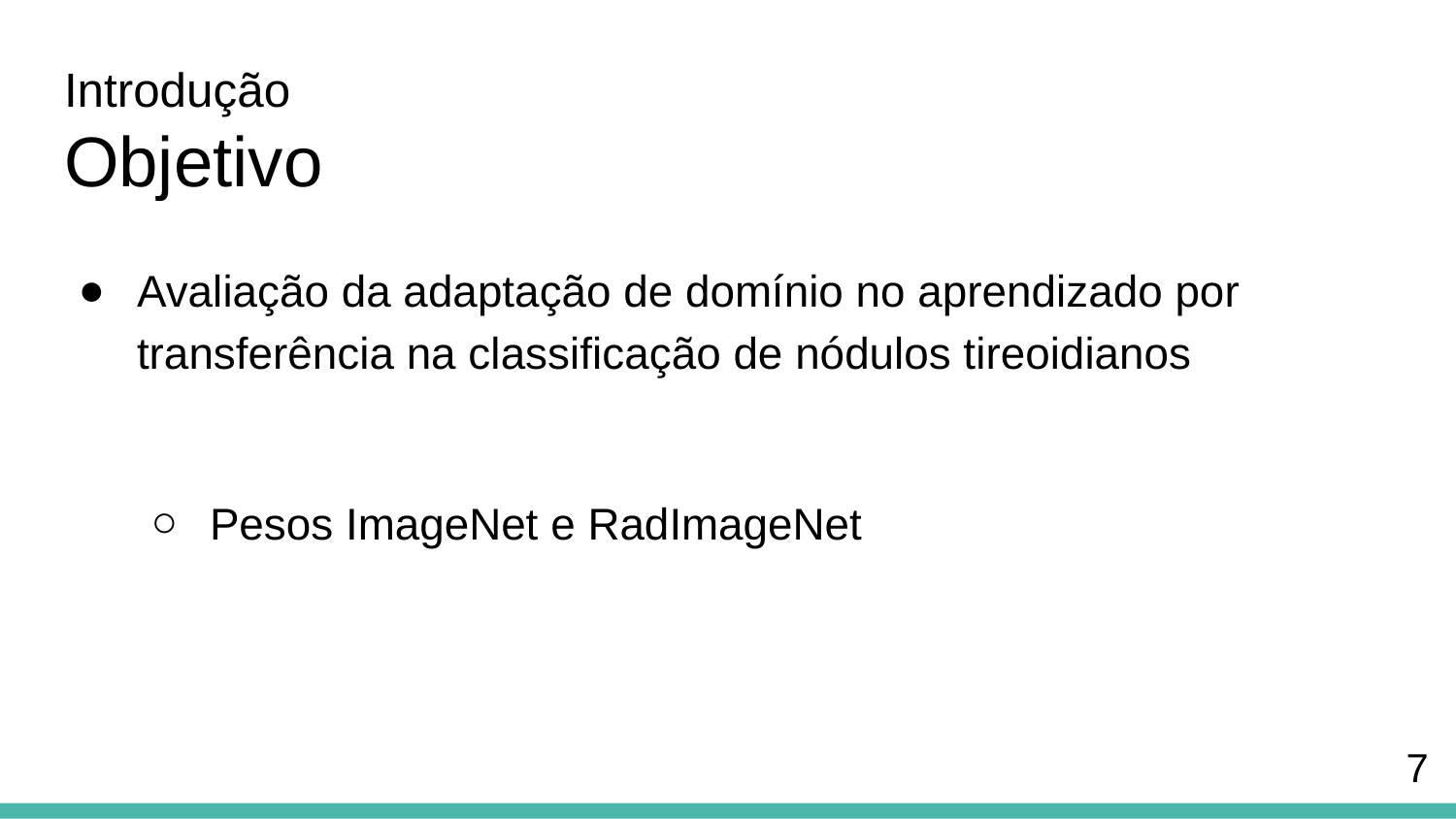

# Introdução
Objetivo
Avaliação da adaptação de domínio no aprendizado por transferência na classificação de nódulos tireoidianos

Pesos ImageNet e RadImageNet

7